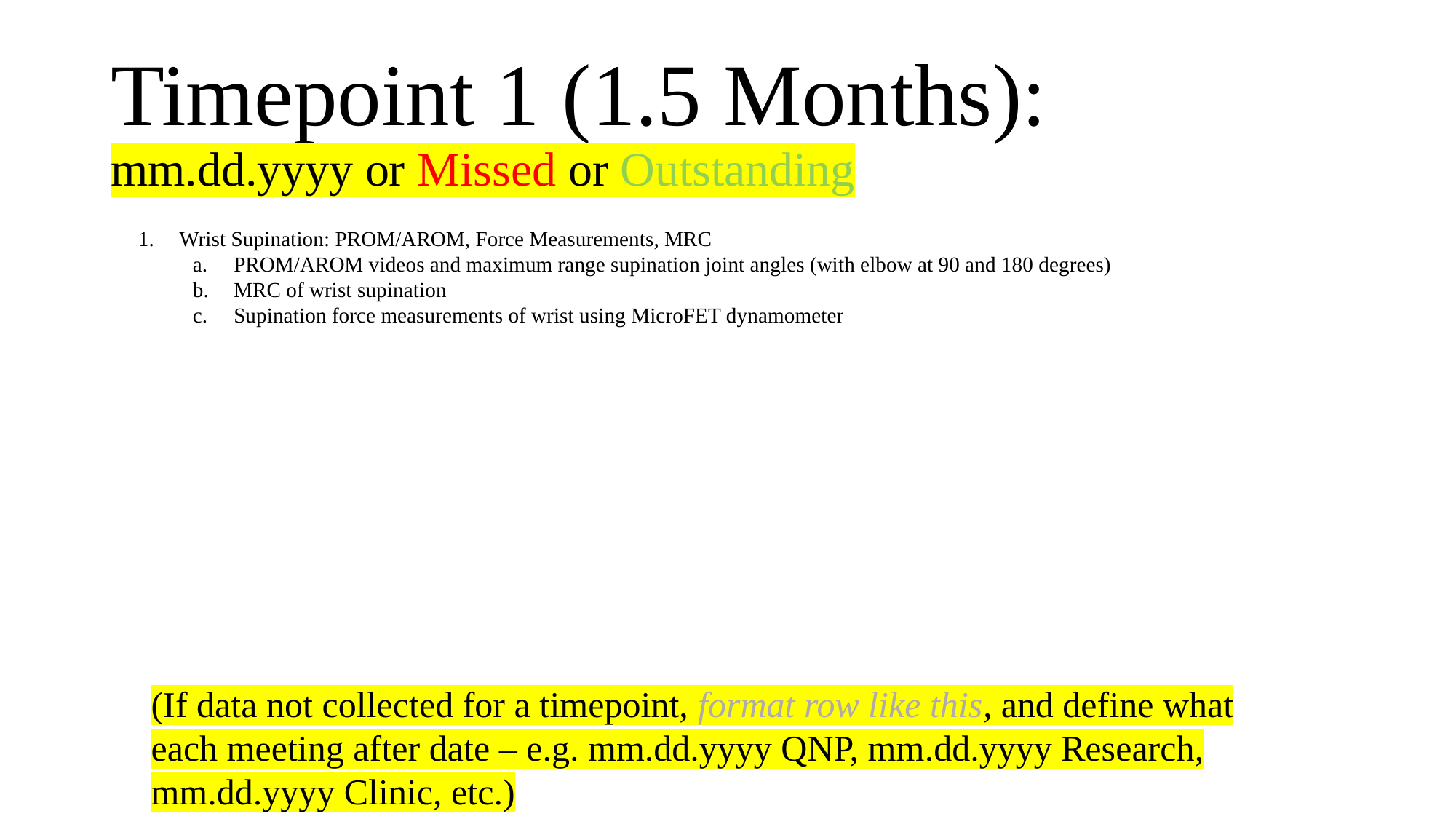

# Timepoint 1 (1.5 Months): mm.dd.yyyy or Missed or Outstanding
Wrist Supination: PROM/AROM, Force Measurements, MRC
PROM/AROM videos and maximum range supination joint angles (with elbow at 90 and 180 degrees)
MRC of wrist supination
Supination force measurements of wrist using MicroFET dynamometer

(If data not collected for a timepoint, format row like this, and define what each meeting after date – e.g. mm.dd.yyyy QNP, mm.dd.yyyy Research, mm.dd.yyyy Clinic, etc.)